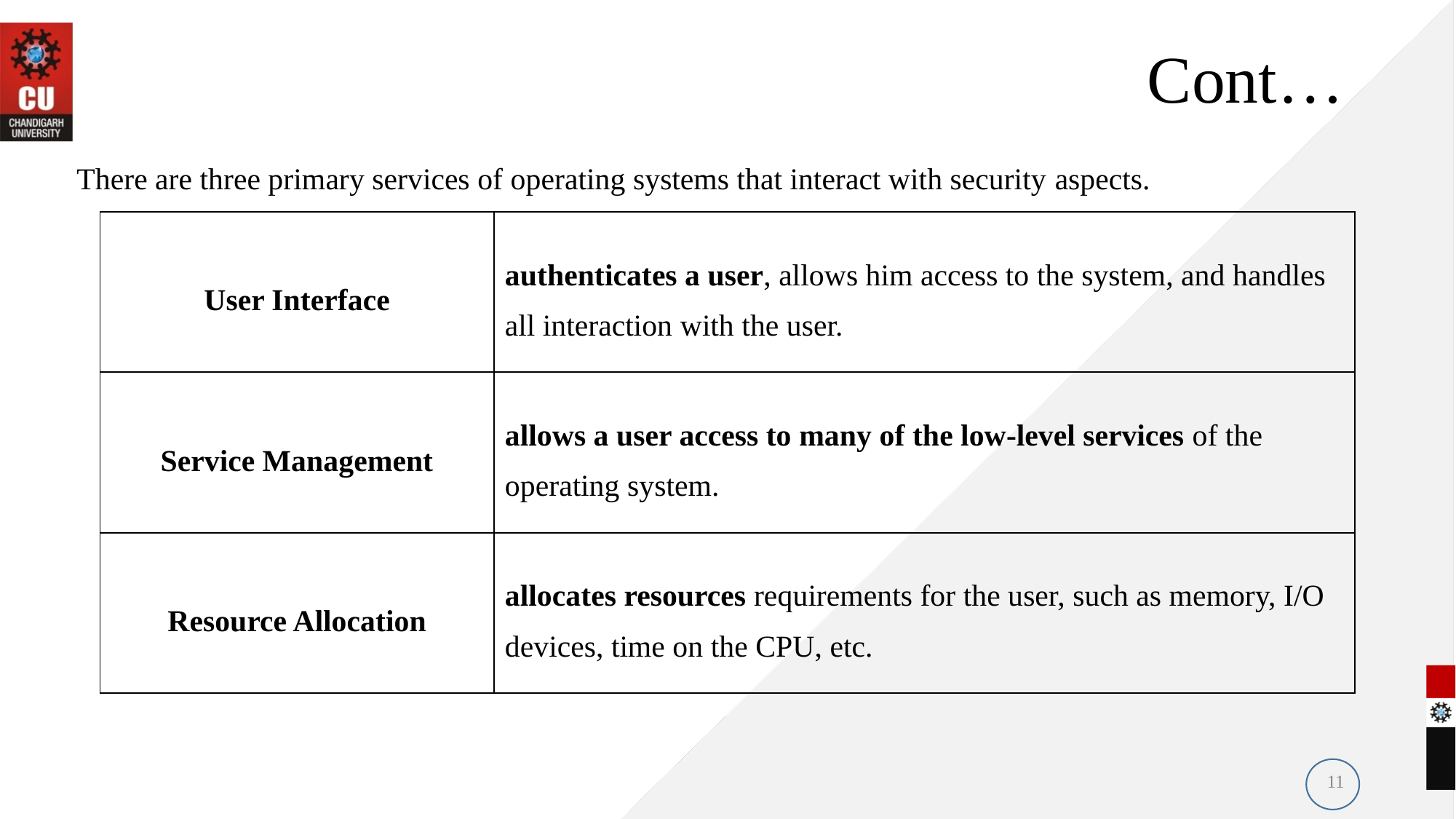

# Cont…
There are three primary services of operating systems that interact with security aspects.

| User Interface | authenticates a user, allows him access to the system, and handles all interaction with the user. |
| --- | --- |
| Service Management | allows a user access to many of the low-level services of the operating system. |
| Resource Allocation | allocates resources requirements for the user, such as memory, I/O devices, time on the CPU, etc. |
11